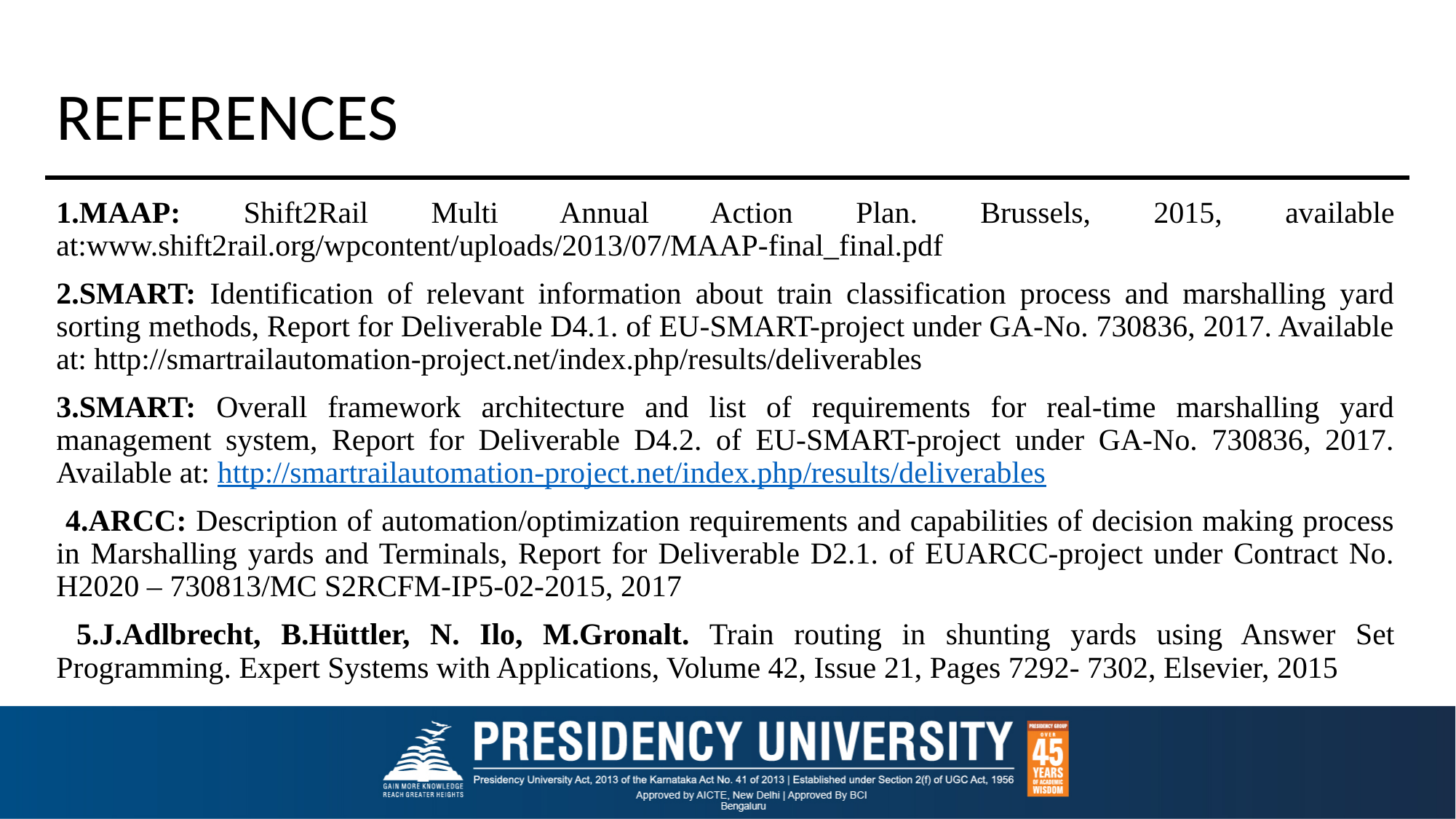

# REFERENCES
1.MAAP: Shift2Rail Multi Annual Action Plan. Brussels, 2015, available at:www.shift2rail.org/wpcontent/uploads/2013/07/MAAP-final_final.pdf
2.SMART: Identification of relevant information about train classification process and marshalling yard sorting methods, Report for Deliverable D4.1. of EU-SMART-project under GA-No. 730836, 2017. Available at: http://smartrailautomation-project.net/index.php/results/deliverables
3.SMART: Overall framework architecture and list of requirements for real-time marshalling yard management system, Report for Deliverable D4.2. of EU-SMART-project under GA-No. 730836, 2017. Available at: http://smartrailautomation-project.net/index.php/results/deliverables
 4.ARCC: Description of automation/optimization requirements and capabilities of decision making process in Marshalling yards and Terminals, Report for Deliverable D2.1. of EUARCC-project under Contract No. H2020 – 730813/MC S2RCFM-IP5-02-2015, 2017
 5.J.Adlbrecht, B.Hüttler, N. Ilo, M.Gronalt. Train routing in shunting yards using Answer Set Programming. Expert Systems with Applications, Volume 42, Issue 21, Pages 7292- 7302, Elsevier, 2015